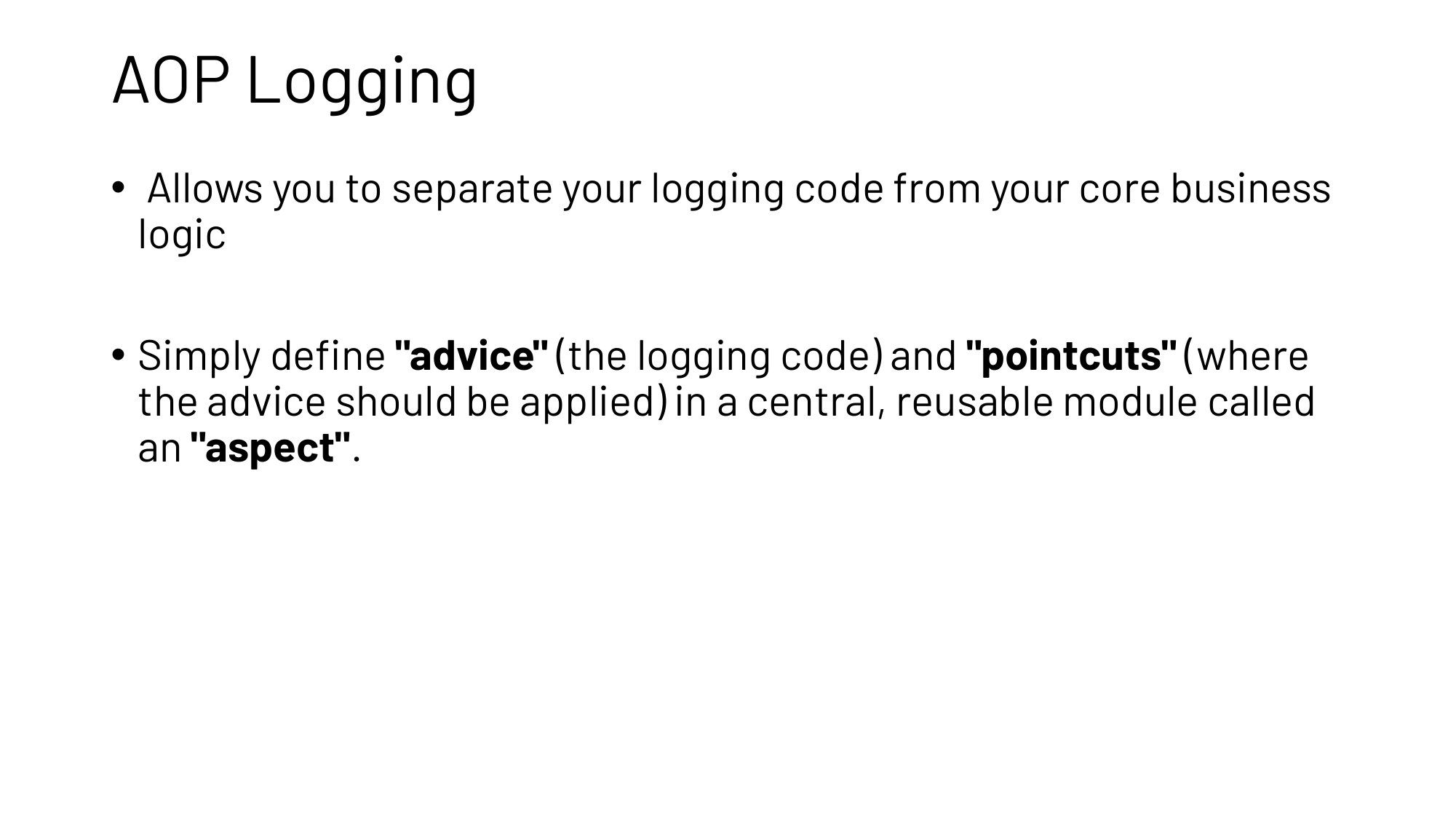

# AOP Logging
 Allows you to separate your logging code from your core business logic

Simply define "advice" (the logging code) and "pointcuts" (where the advice should be applied) in a central, reusable module called an "aspect".